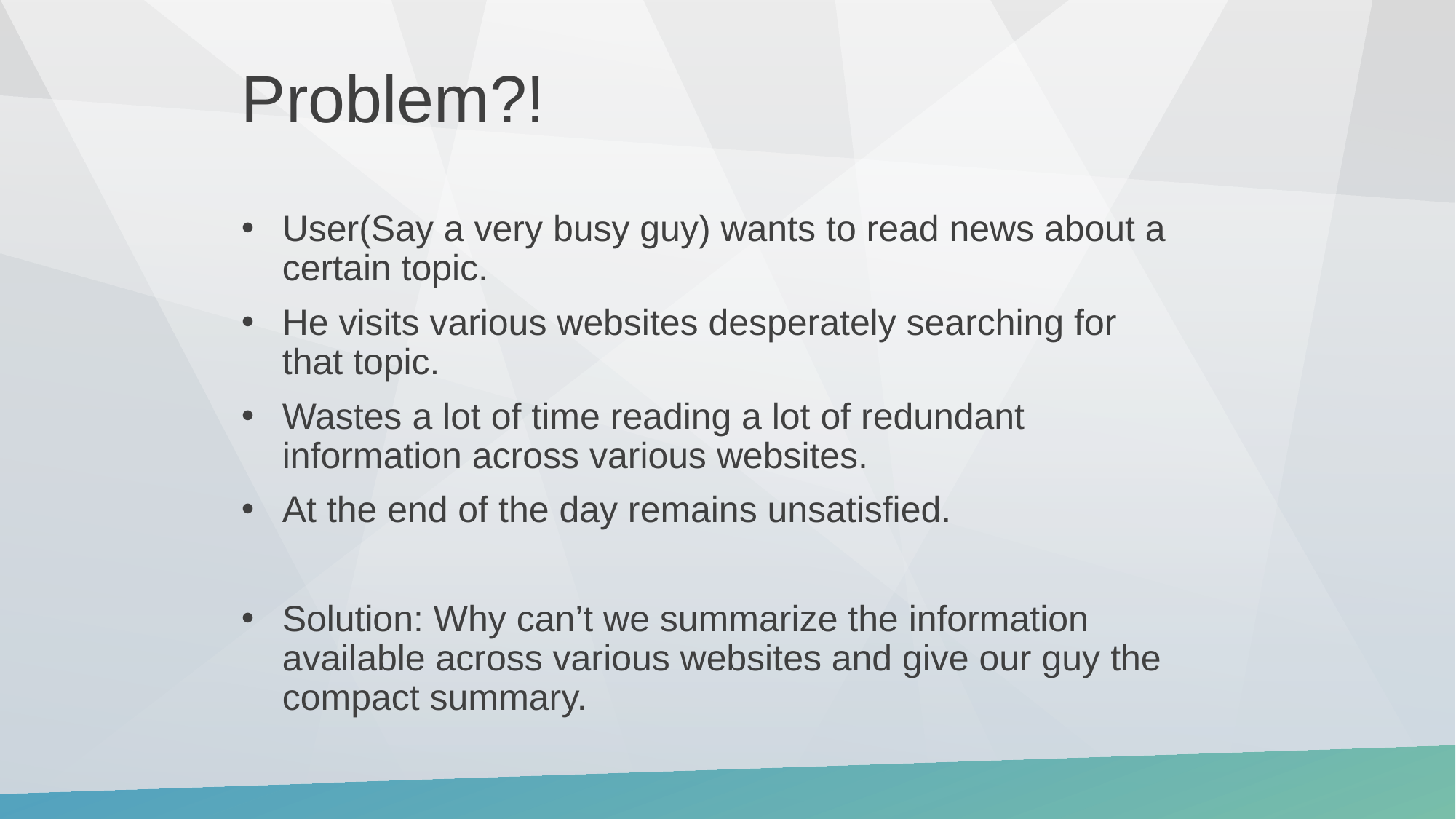

Problem?!
User(Say a very busy guy) wants to read news about a certain topic.
He visits various websites desperately searching for that topic.
Wastes a lot of time reading a lot of redundant information across various websites.
At the end of the day remains unsatisfied.

Solution: Why can’t we summarize the information available across various websites and give our guy the compact summary.